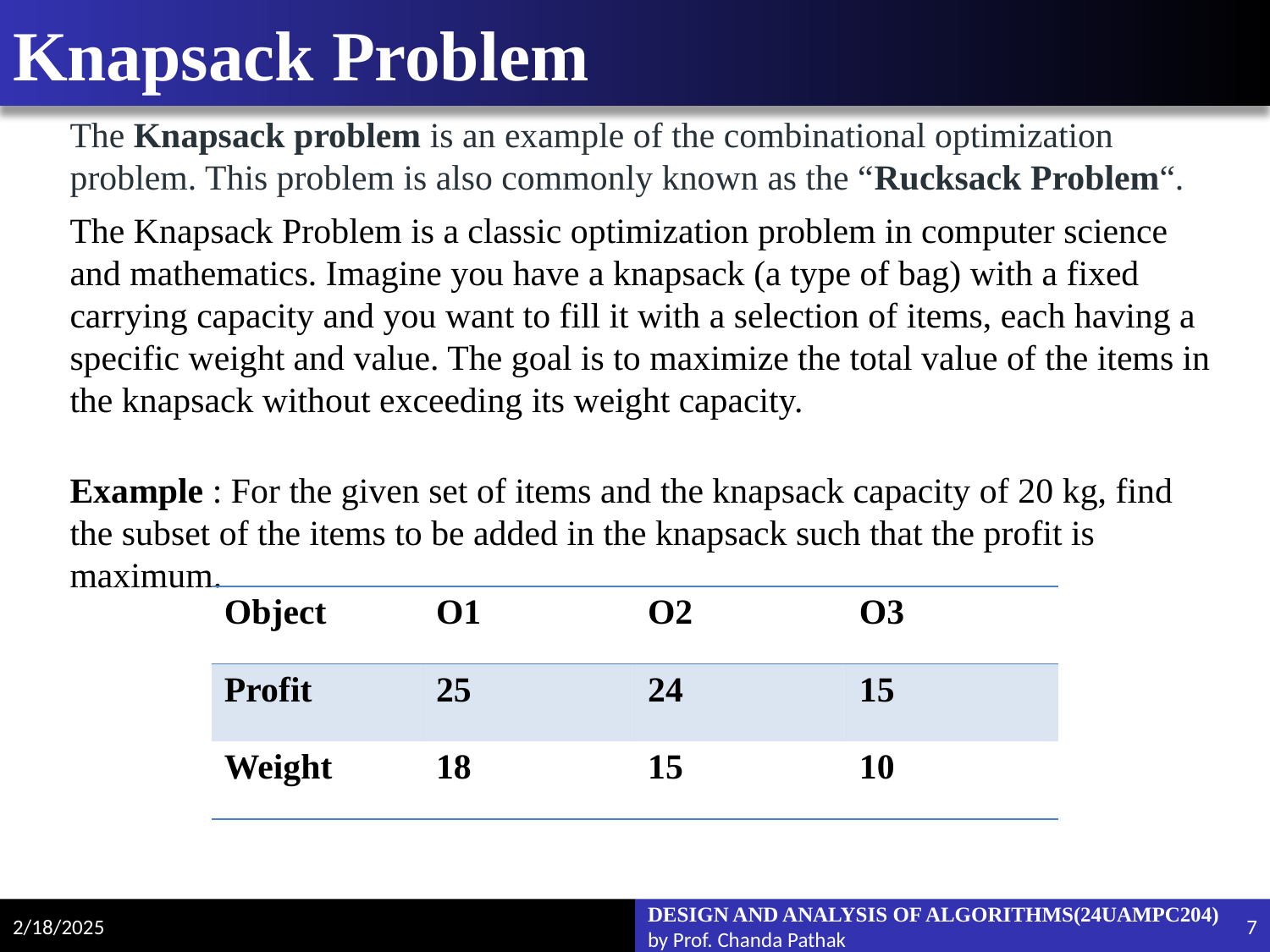

# Knapsack Problem
The Knapsack problem is an example of the combinational optimization problem. This problem is also commonly known as the “Rucksack Problem“.
The Knapsack Problem is a classic optimization problem in computer science and mathematics. Imagine you have a knapsack (a type of bag) with a fixed carrying capacity and you want to fill it with a selection of items, each having a specific weight and value. The goal is to maximize the total value of the items in the knapsack without exceeding its weight capacity.

Example : For the given set of items and the knapsack capacity of 20 kg, find the subset of the items to be added in the knapsack such that the profit is maximum.

| Object | O1 | O2 | O3 |
| --- | --- | --- | --- |
| Profit | 25 | 24 | 15 |
| Weight | 18 | 15 | 10 |
2/18/2025
DESIGN AND ANALYSIS OF ALGORITHMS(24UAMPC204)
by Prof. Chanda Pathak
7